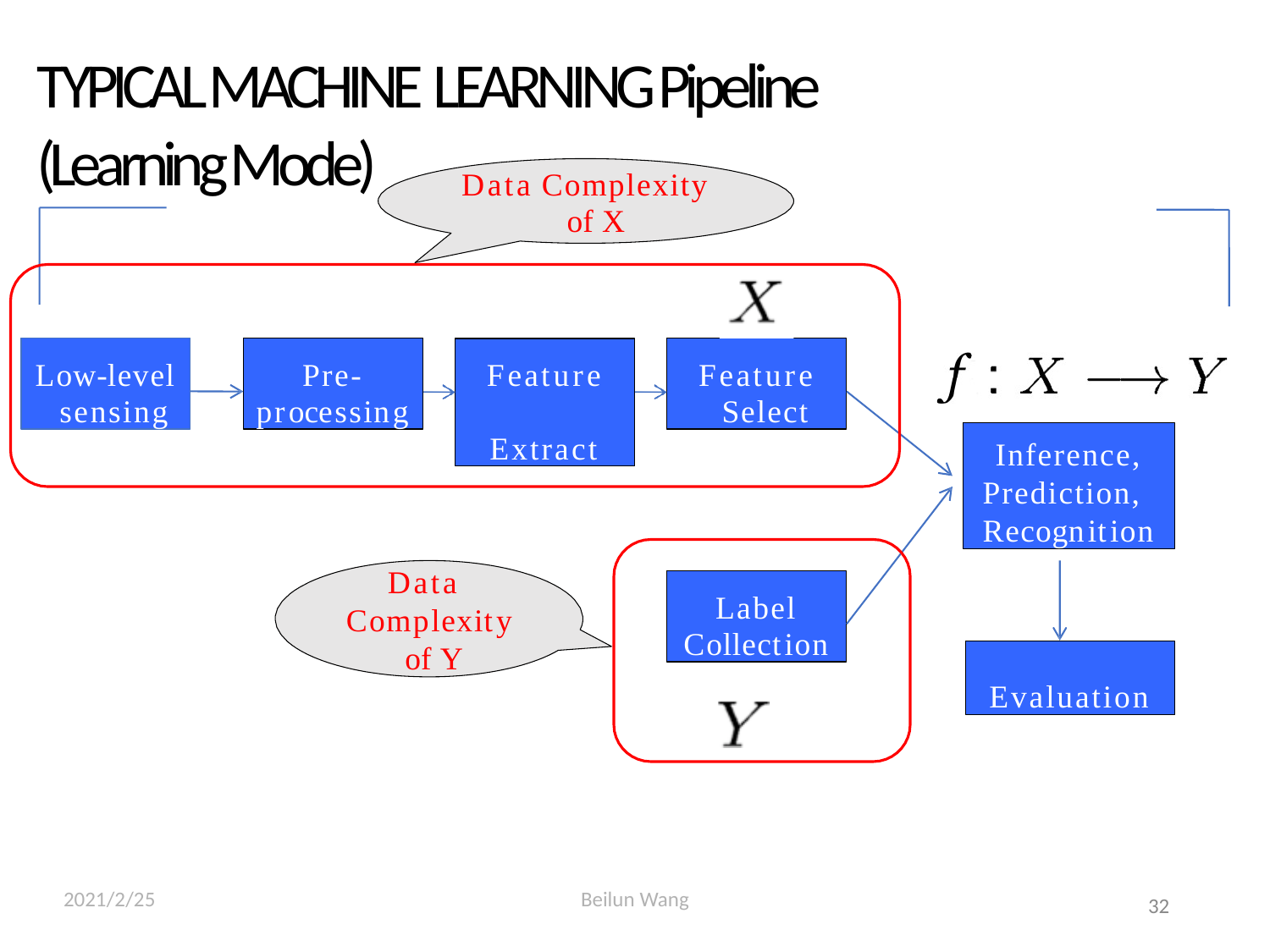

TYPICAL MACHINE  LEARNING Pipeline
(Learning Mode)

Data Complexity  of X

Low-level  sensing
Pre-  processing
Feature  Extract
Feature  Select

Inference,  Prediction,  Recognition

Data  Complexity  of Y

Label  Collection

Evaluation

2021/2/25
Beilun Wang
32